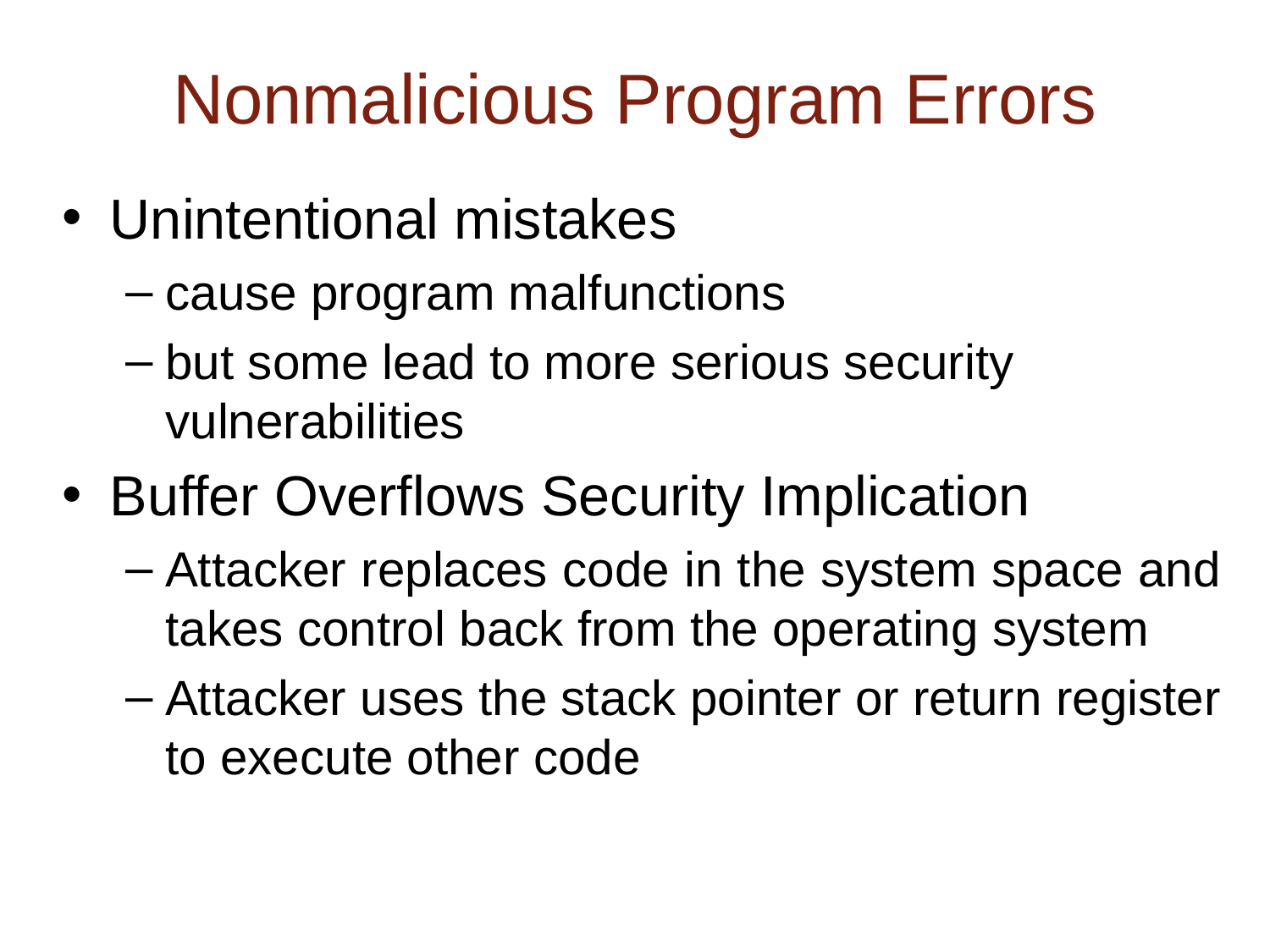

# Nonmalicious Program Errors
Unintentional mistakes
cause program malfunctions
but some lead to more serious security vulnerabilities
Buffer Overflows Security Implication
Attacker replaces code in the system space and takes control back from the operating system
Attacker uses the stack pointer or return register to execute other code